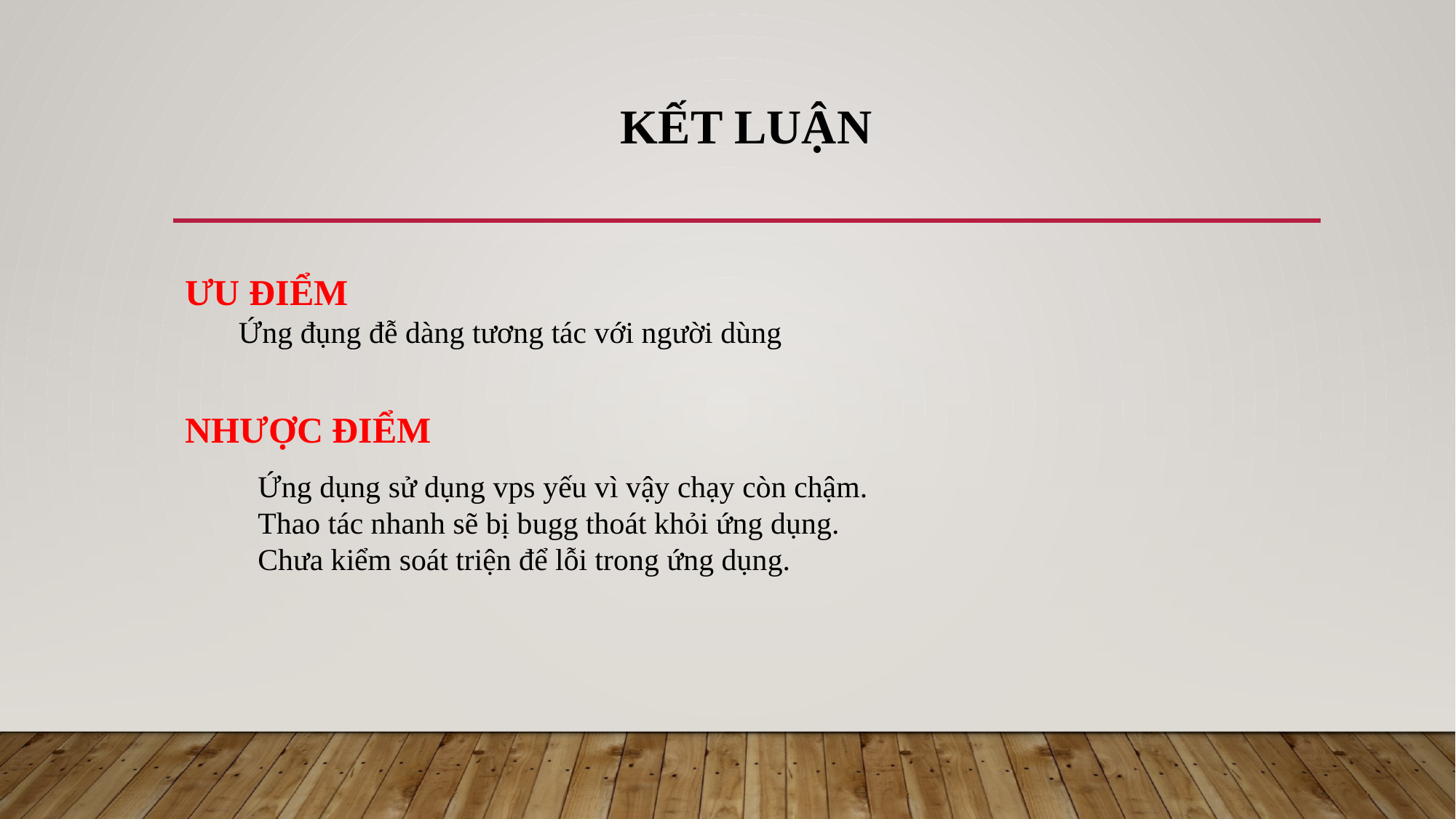

# KẾT LUẬN
ƯU ĐIỂM
Ứng đụng đễ dàng tương tác với người dùng

NHƯỢC ĐIỂM
Ứng dụng sử dụng vps yếu vì vậy chạy còn chậm.
Thao tác nhanh sẽ bị bugg thoát khỏi ứng dụng.
Chưa kiểm soát triện để lỗi trong ứng dụng.